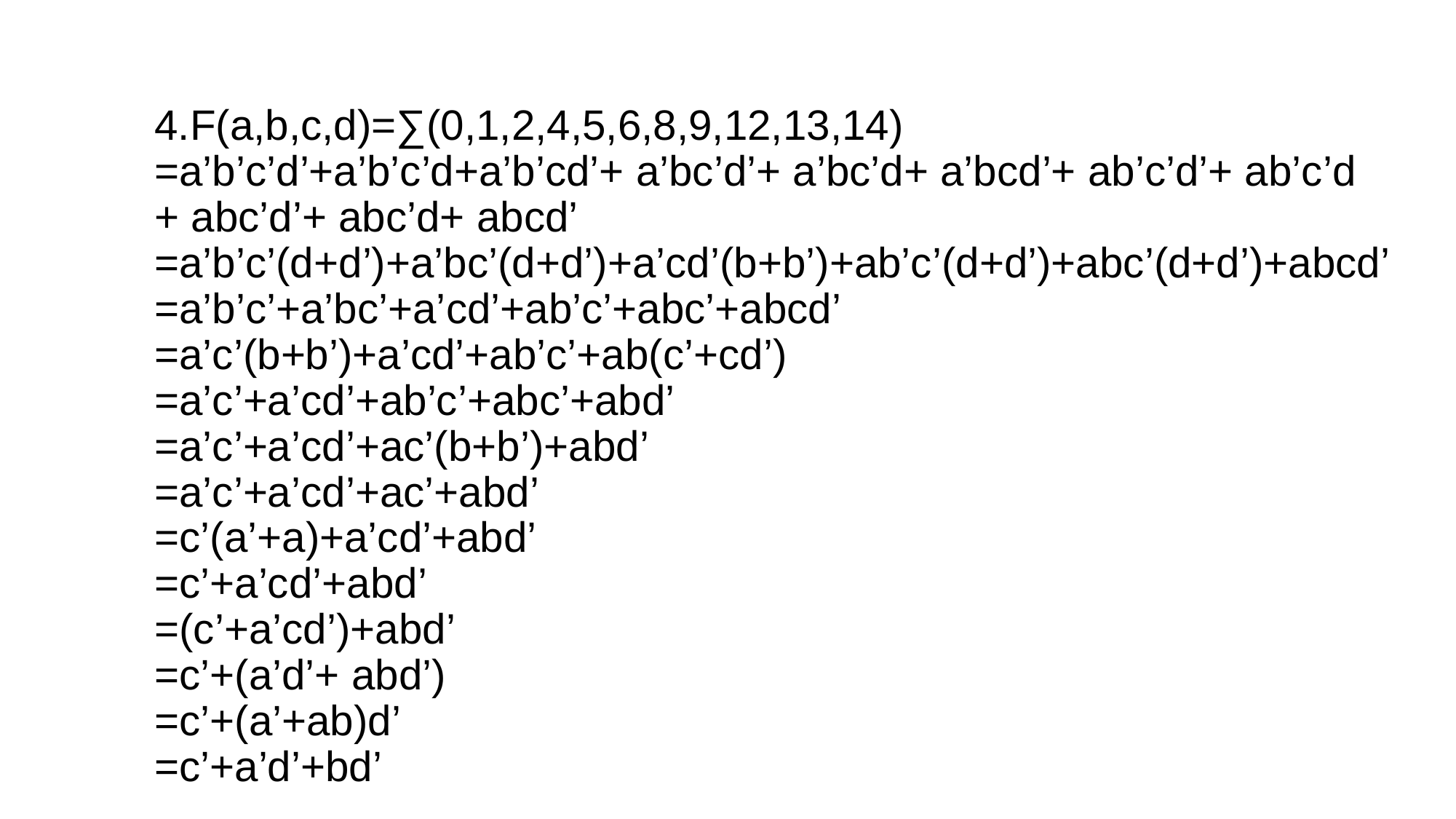

4.F(a,b,c,d)=∑(0,1,2,4,5,6,8,9,12,13,14)
=a’b’c’d’+a’b’c’d+a’b’cd’+ a’bc’d’+ a’bc’d+ a’bcd’+ ab’c’d’+ ab’c’d
+ abc’d’+ abc’d+ abcd’
=a’b’c’(d+d’)+a’bc’(d+d’)+a’cd’(b+b’)+ab’c’(d+d’)+abc’(d+d’)+abcd’
=a’b’c’+a’bc’+a’cd’+ab’c’+abc’+abcd’
=a’c’(b+b’)+a’cd’+ab’c’+ab(c’+cd’)
=a’c’+a’cd’+ab’c’+abc’+abd’
=a’c’+a’cd’+ac’(b+b’)+abd’
=a’c’+a’cd’+ac’+abd’
=c’(a’+a)+a’cd’+abd’
=c’+a’cd’+abd’
=(c’+a’cd’)+abd’
=c’+(a’d’+ abd’)
=c’+(a’+ab)d’
=c’+a’d’+bd’